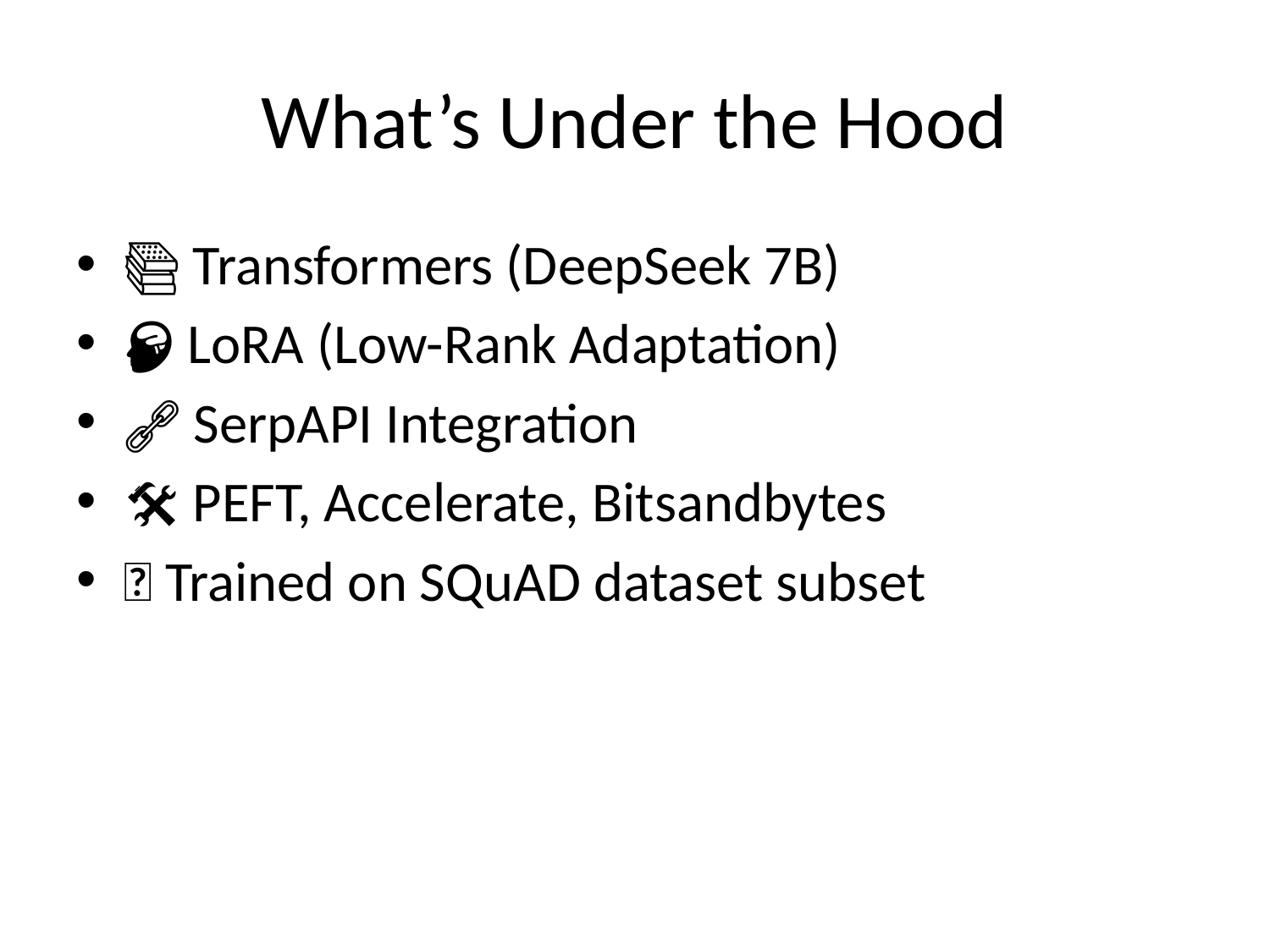

# What’s Under the Hood
📚 Transformers (DeepSeek 7B)
🧠 LoRA (Low-Rank Adaptation)
🔗 SerpAPI Integration
🛠️ PEFT, Accelerate, Bitsandbytes
🧪 Trained on SQuAD dataset subset